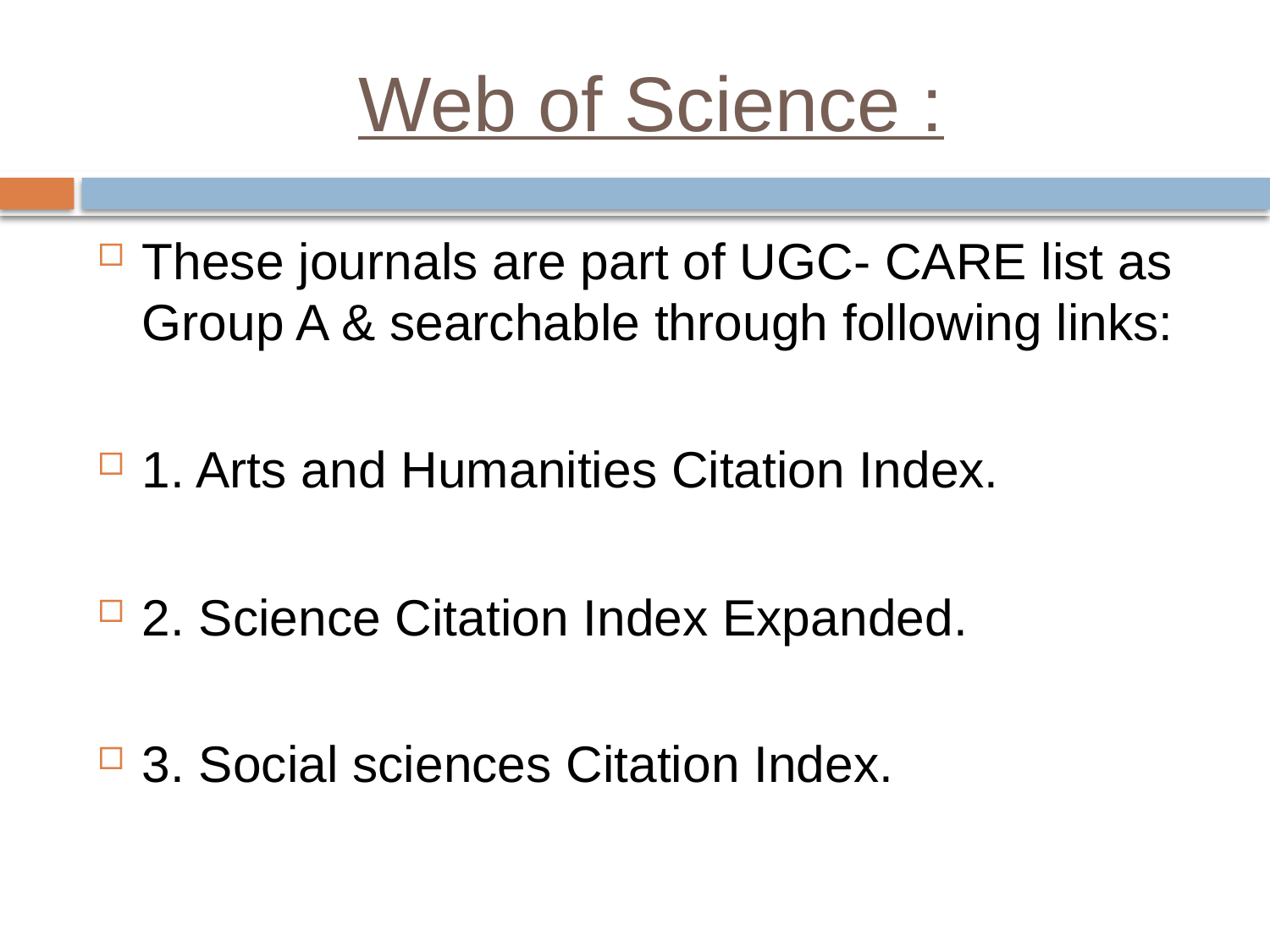

# Web of Science :
These journals are part of UGC- CARE list as Group A & searchable through following links:

1. Arts and Humanities Citation Index.

2. Science Citation Index Expanded.

3. Social sciences Citation Index.